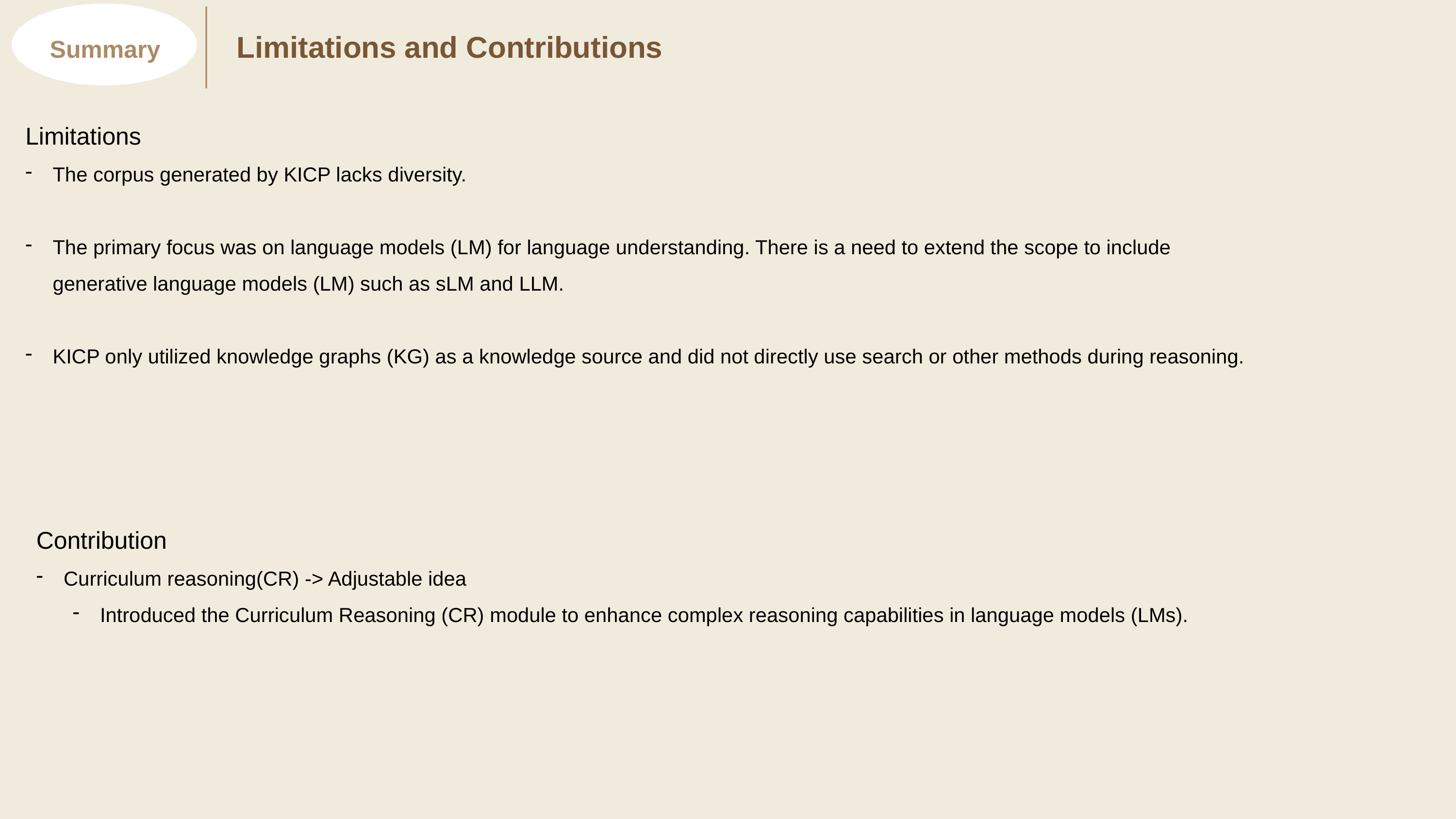

Limitations and Contributions
Summary
Limitations
The corpus generated by KICP lacks diversity.

The primary focus was on language models (LM) for language understanding. There is a need to extend the scope to include generative language models (LM) such as sLM and LLM.

KICP only utilized knowledge graphs (KG) as a knowledge source and did not directly use search or other methods during reasoning.
Contribution
Curriculum reasoning(CR) -> Adjustable idea
Introduced the Curriculum Reasoning (CR) module to enhance complex reasoning capabilities in language models (LMs).